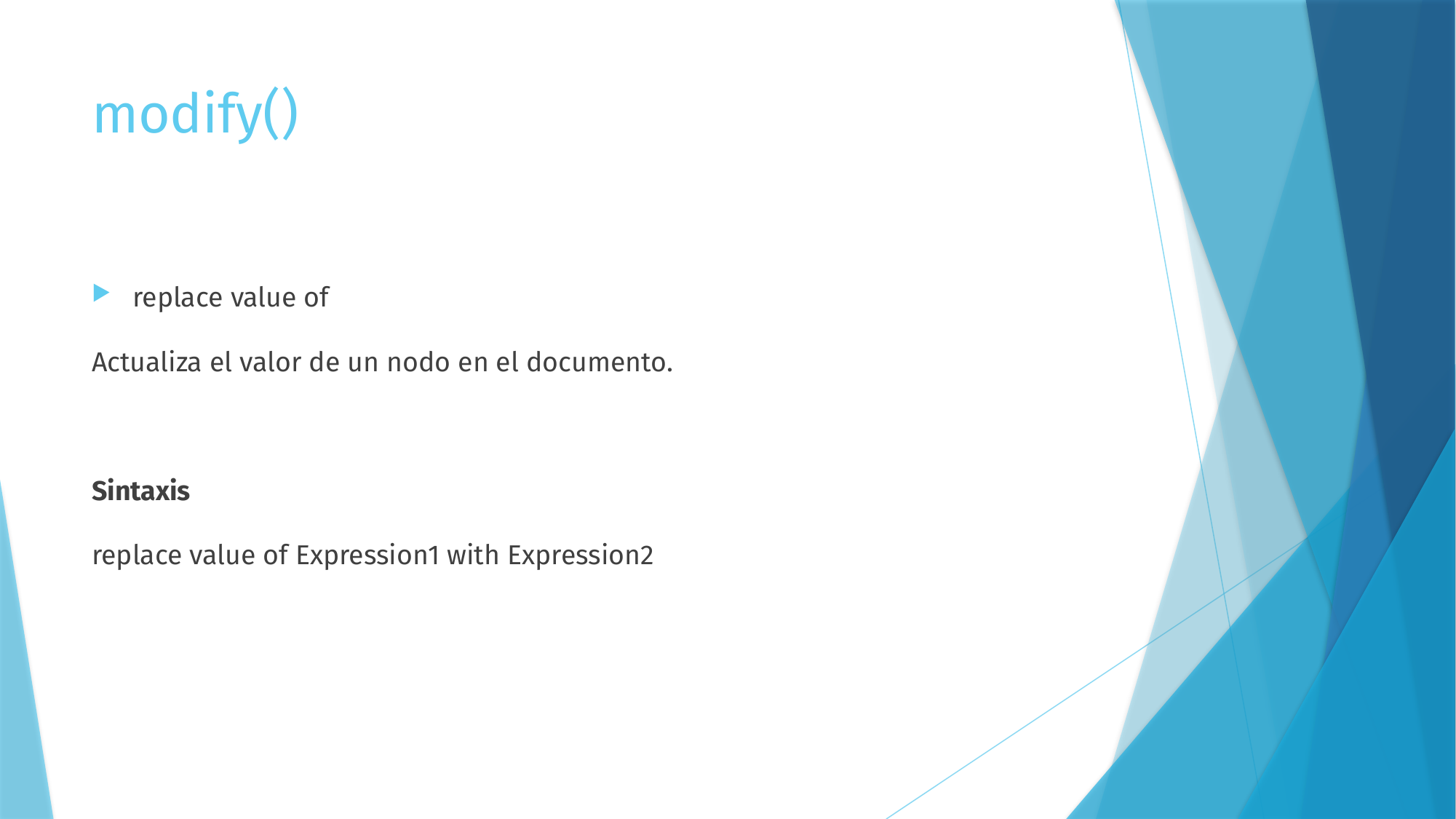

# modify()
replace value of
Actualiza el valor de un nodo en el documento.

Sintaxis
replace value of Expression1 with Expression2